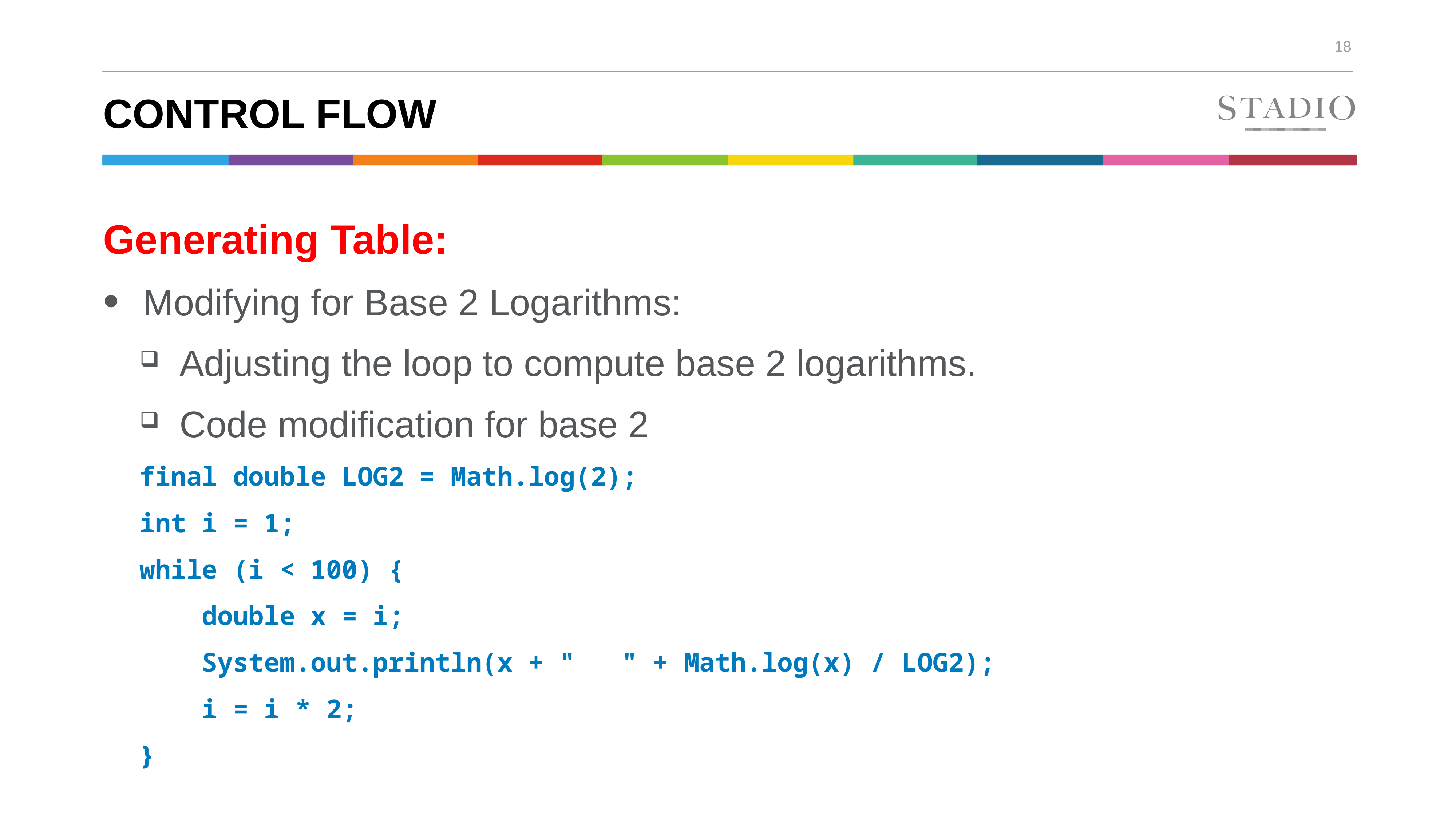

# Control flow

Generating Table:
Modifying for Base 2 Logarithms:
Adjusting the loop to compute base 2 logarithms.
Code modification for base 2
final double LOG2 = Math.log(2);
int i = 1;
while (i < 100) {
    double x = i;
    System.out.println(x + "   " + Math.log(x) / LOG2);
    i = i * 2;
}